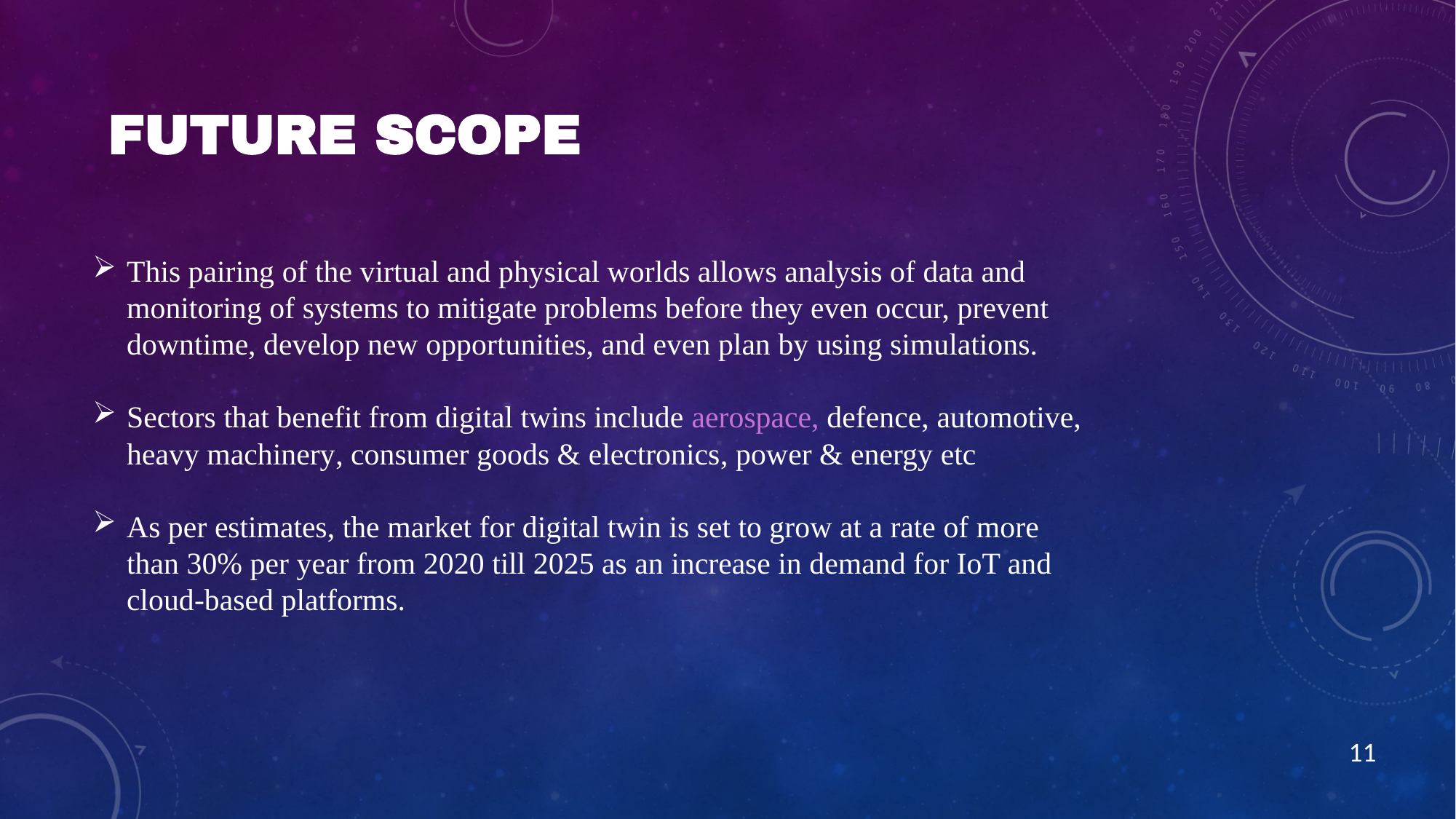

# Future scope
This pairing of the virtual and physical worlds allows analysis of data and monitoring of systems to mitigate problems before they even occur, prevent downtime, develop new opportunities, and even plan by using simulations.

Sectors that benefit from digital twins include aerospace, defence, automotive, heavy machinery, consumer goods & electronics, power & energy etc

As per estimates, the market for digital twin is set to grow at a rate of more than 30% per year from 2020 till 2025 as an increase in demand for IoT and cloud-based platforms.
11